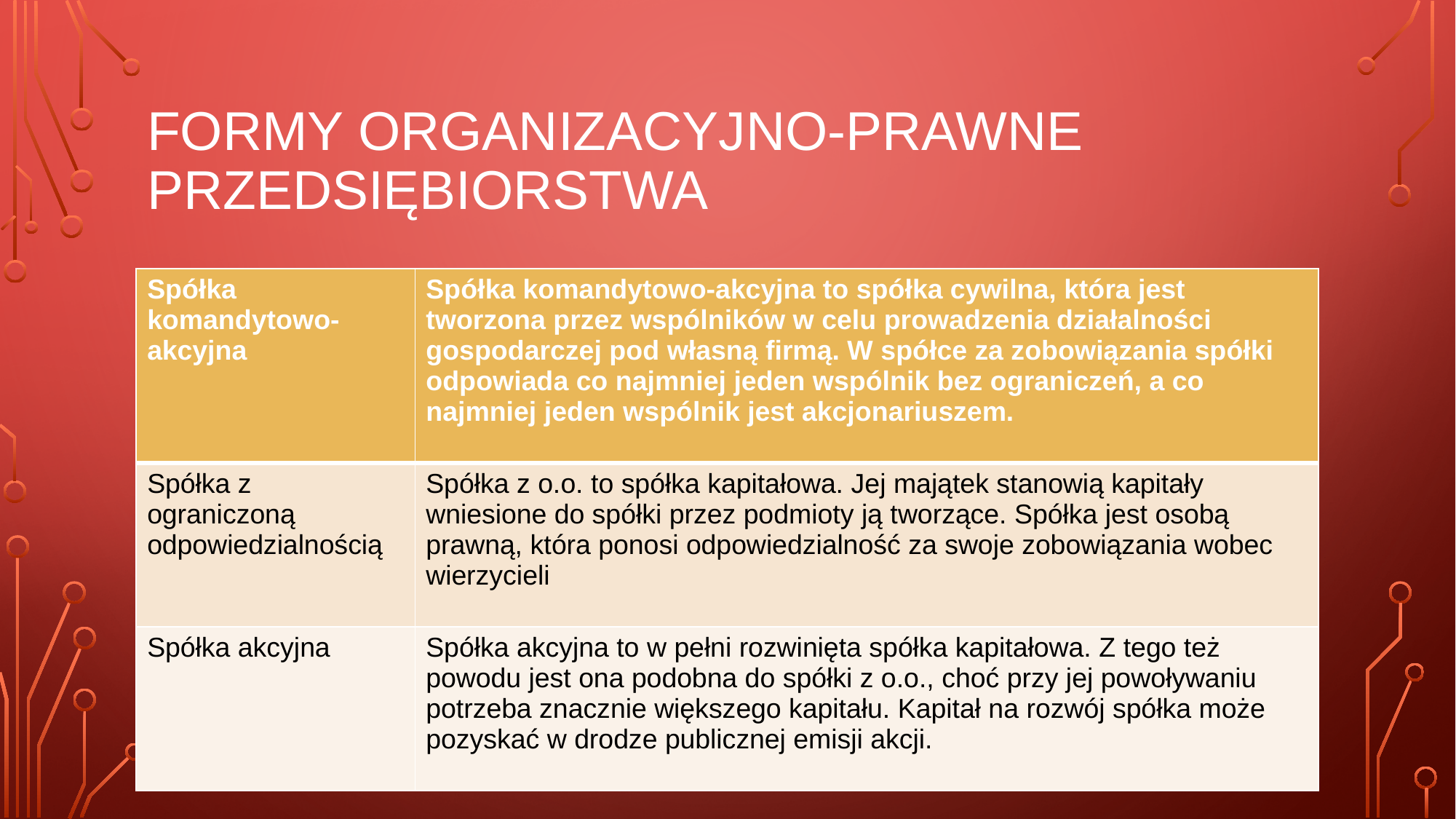

# Formy organizacyjno-prawne przedsiębiorstwa
| Spółka komandytowo-akcyjna | Spółka komandytowo-akcyjna to spółka cywilna, która jest tworzona przez wspólników w celu prowadzenia działalności gospodarczej pod własną firmą. W spółce za zobowiązania spółki odpowiada co najmniej jeden wspólnik bez ograniczeń, a co najmniej jeden wspólnik jest akcjonariuszem. |
| --- | --- |
| Spółka z ograniczoną odpowiedzialnością | Spółka z o.o. to spółka kapitałowa. Jej majątek stanowią kapitały wniesione do spółki przez podmioty ją tworzące. Spółka jest osobą prawną, która ponosi odpowiedzialność za swoje zobowiązania wobec wierzycieli |
| Spółka akcyjna | Spółka akcyjna to w pełni rozwinięta spółka kapitałowa. Z tego też powodu jest ona podobna do spółki z o.o., choć przy jej powoływaniu potrzeba znacznie większego kapitału. Kapitał na rozwój spółka może pozyskać w drodze publicznej emisji akcji. |